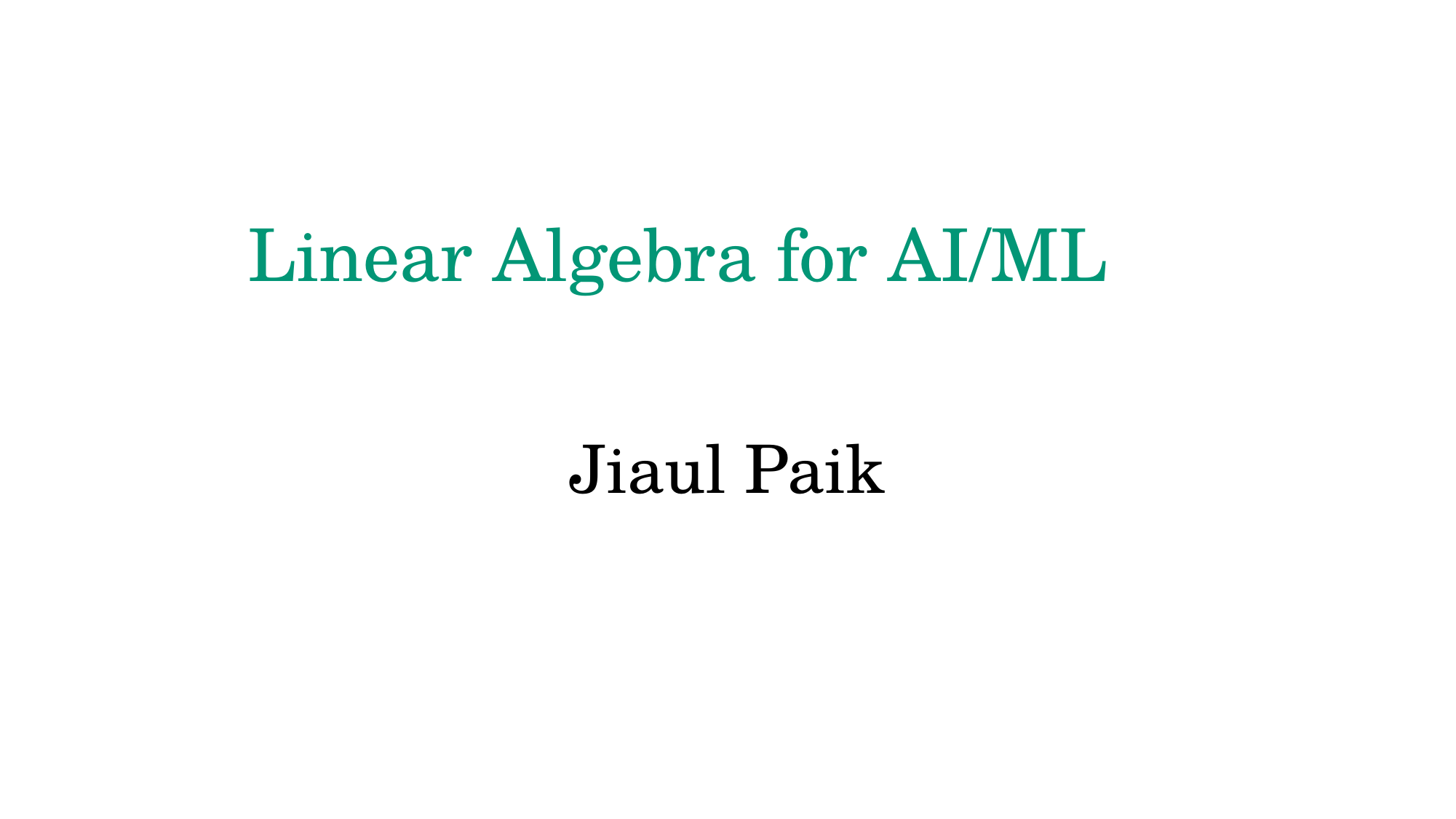

# Linear Algebra for AI/ML
Jiaul Paik